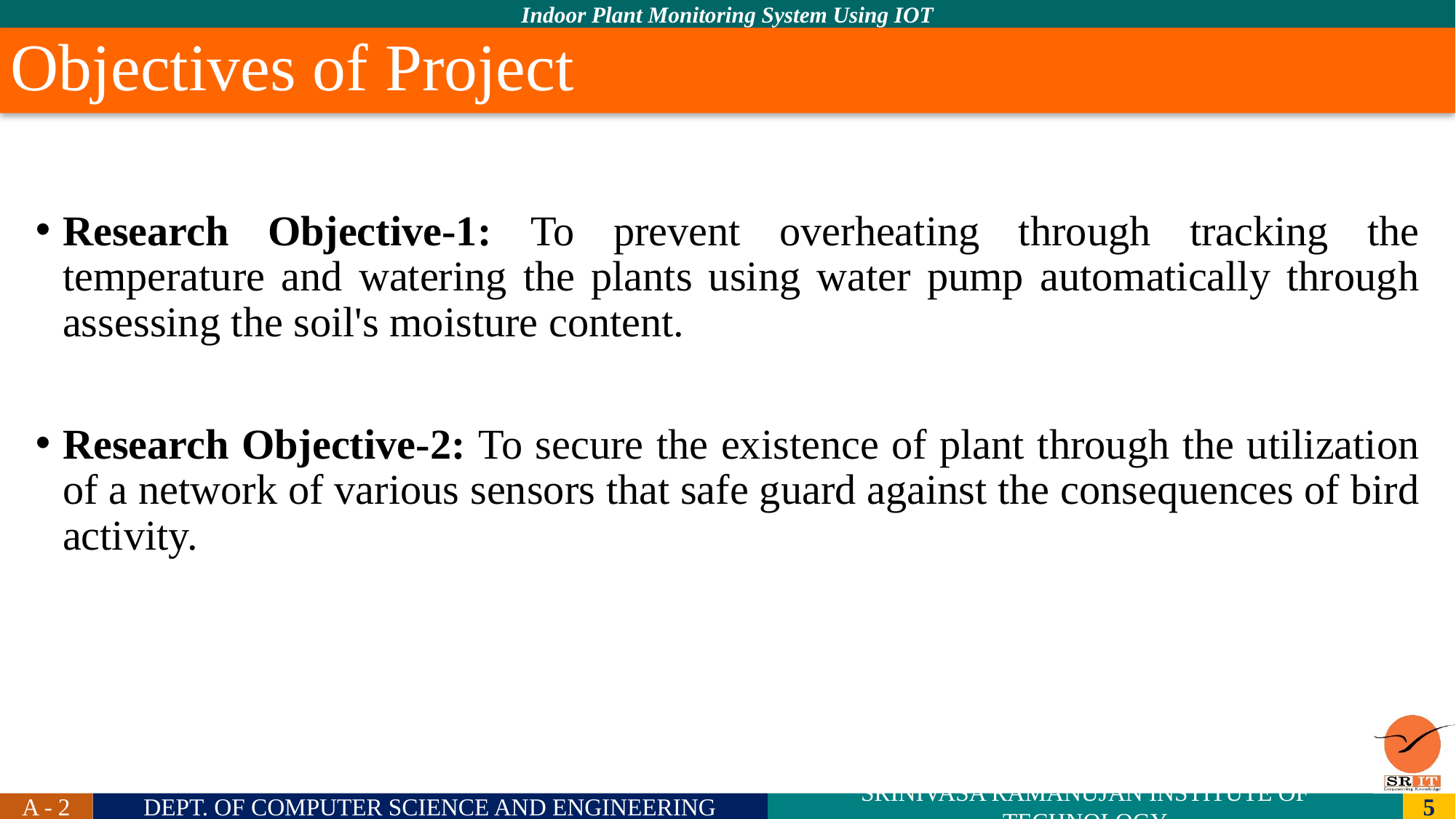

# Objectives of Project
Research Objective-1: To prevent overheating through tracking the temperature and watering the plants using water pump automatically through assessing the soil's moisture content.

Research Objective-2: To secure the existence of plant through the utilization of a network of various sensors that safe guard against the consequences of bird activity.